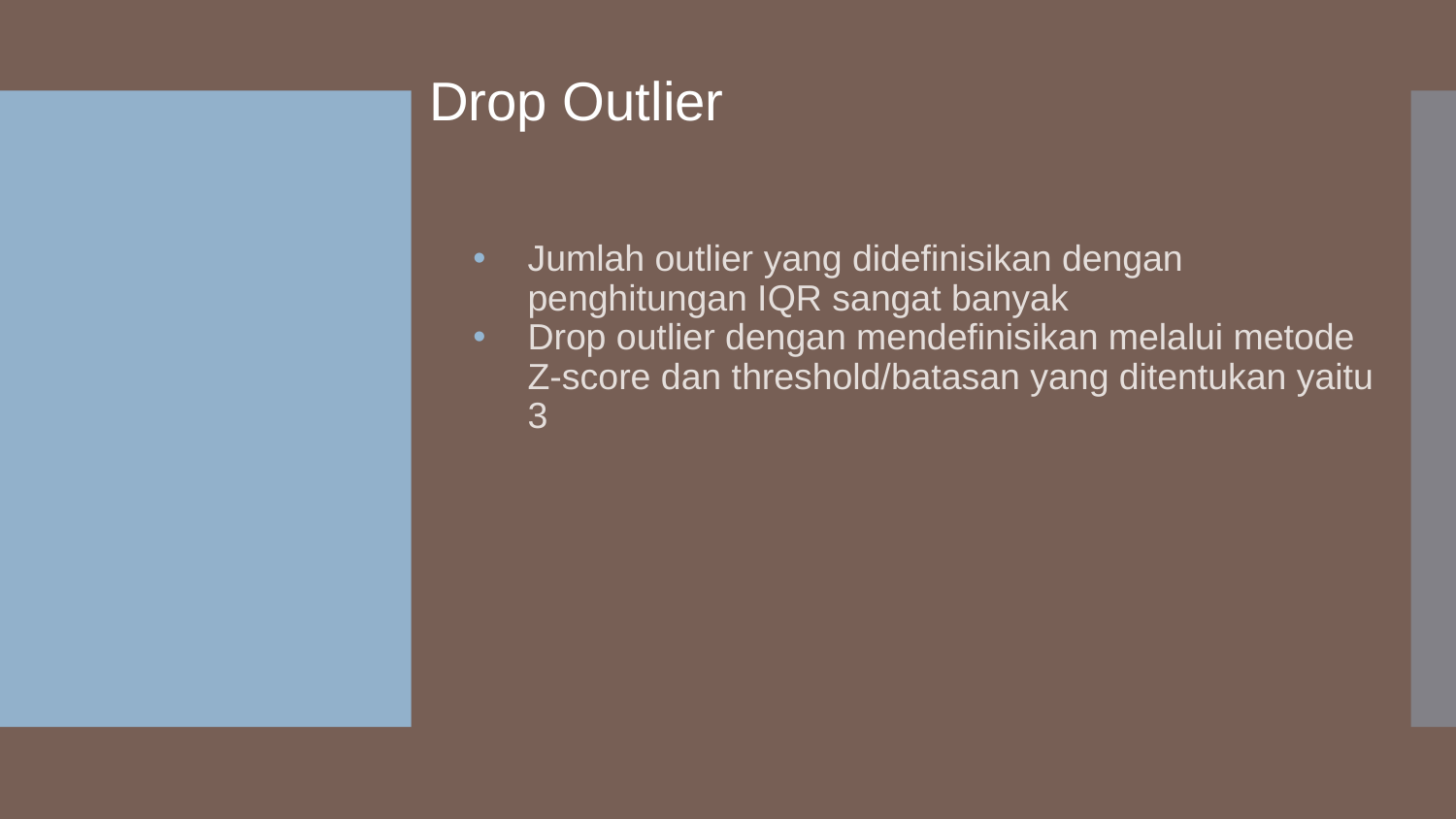

# Drop Outlier
Jumlah outlier yang didefinisikan dengan penghitungan IQR sangat banyak
Drop outlier dengan mendefinisikan melalui metode Z-score dan threshold/batasan yang ditentukan yaitu 3